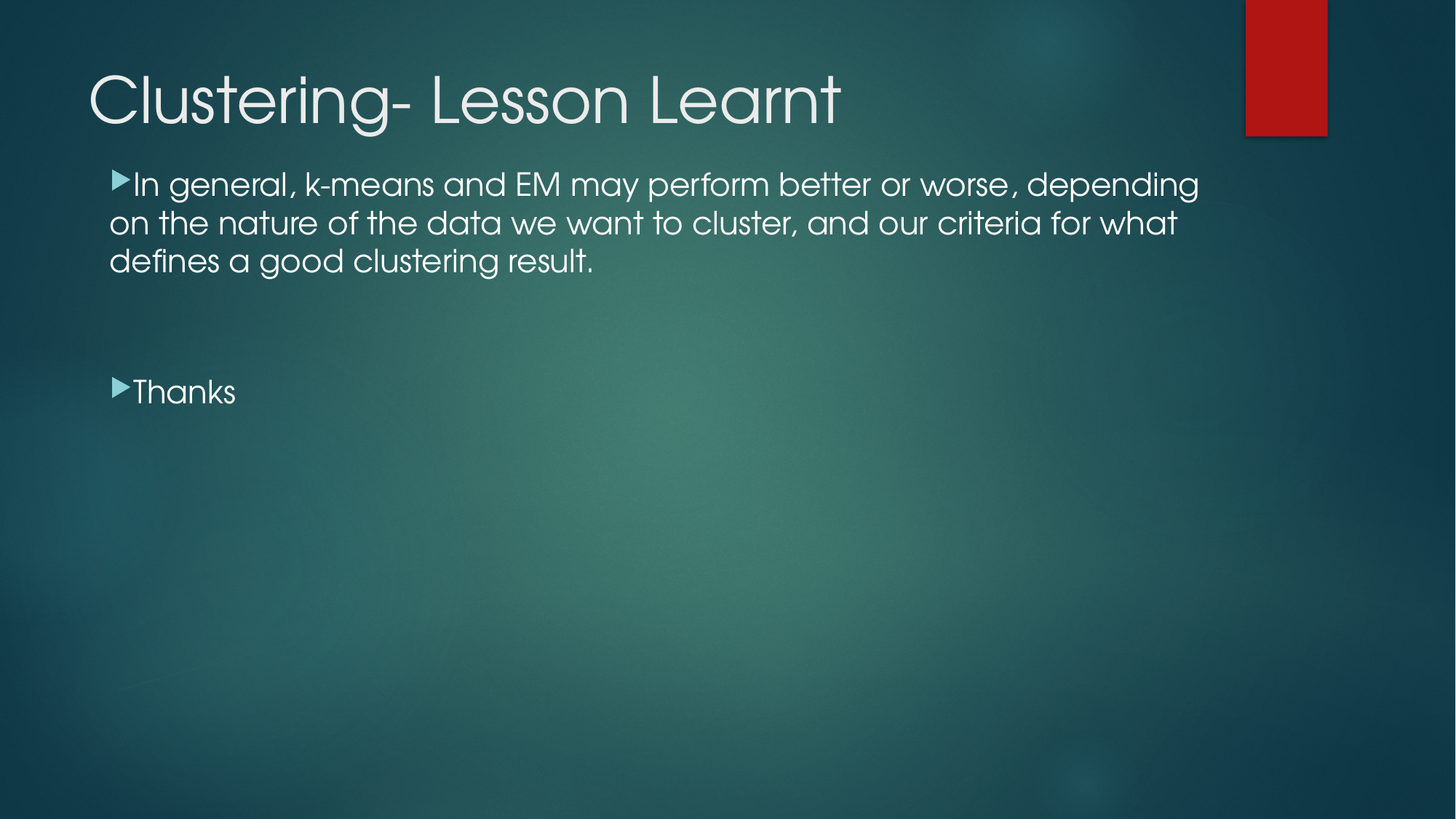

# Clustering- Lesson Learnt
In general, k-means and EM may perform better or worse, depending on the nature of the data we want to cluster, and our criteria for what defines a good clustering result.

Thanks